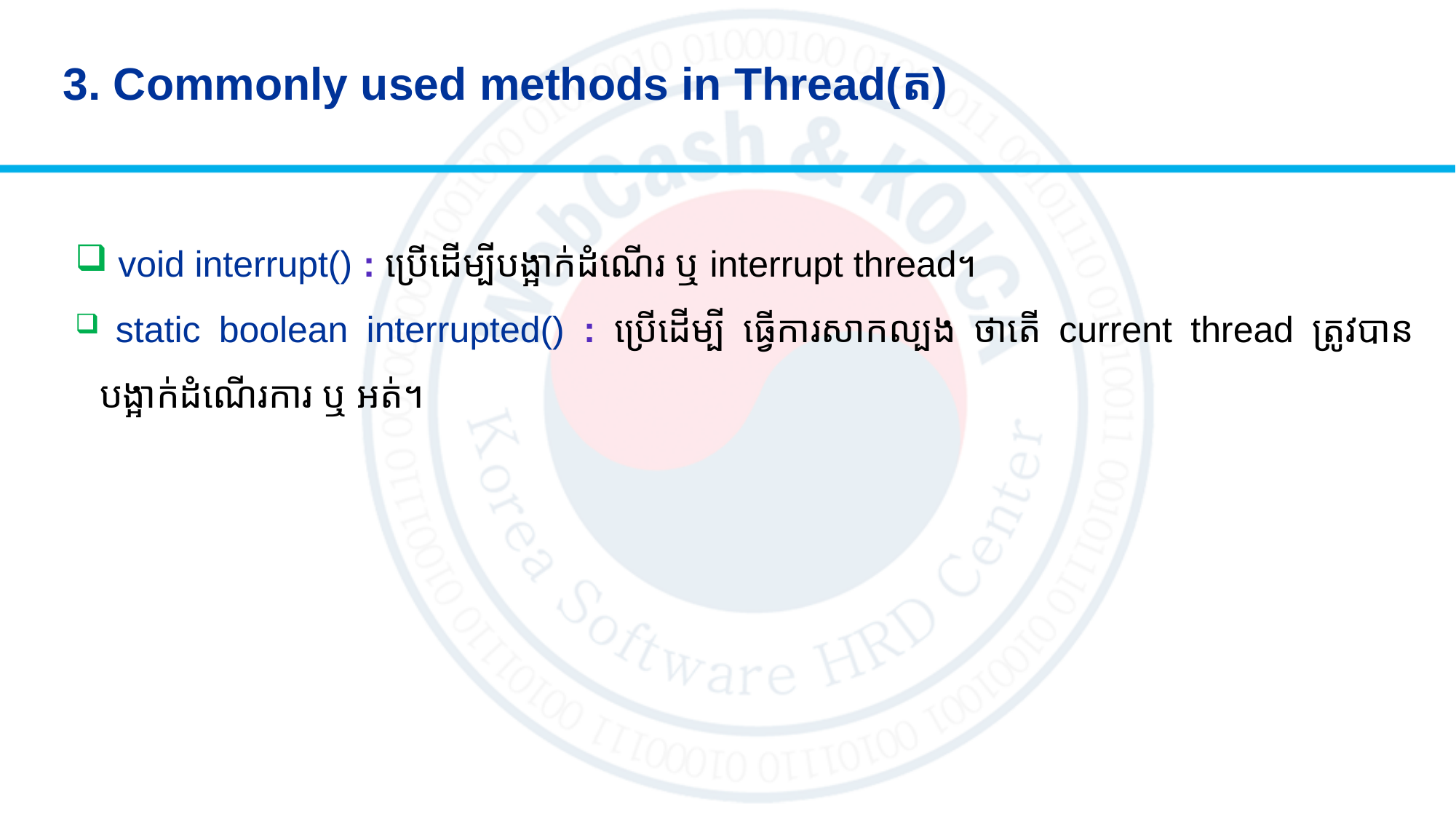

# 3. Commonly used methods in Thread(ត)
 void interrupt() : ប្រើដើម្បីបង្អាក់ដំណើរ ឬ interrupt thread។
 static boolean interrupted() : ប្រើដើម្បី ធ្វើការសាកល្បង ថាតើ current thread ត្រូវបាន បង្អាក់ដំណើរការ ឬ អត់។